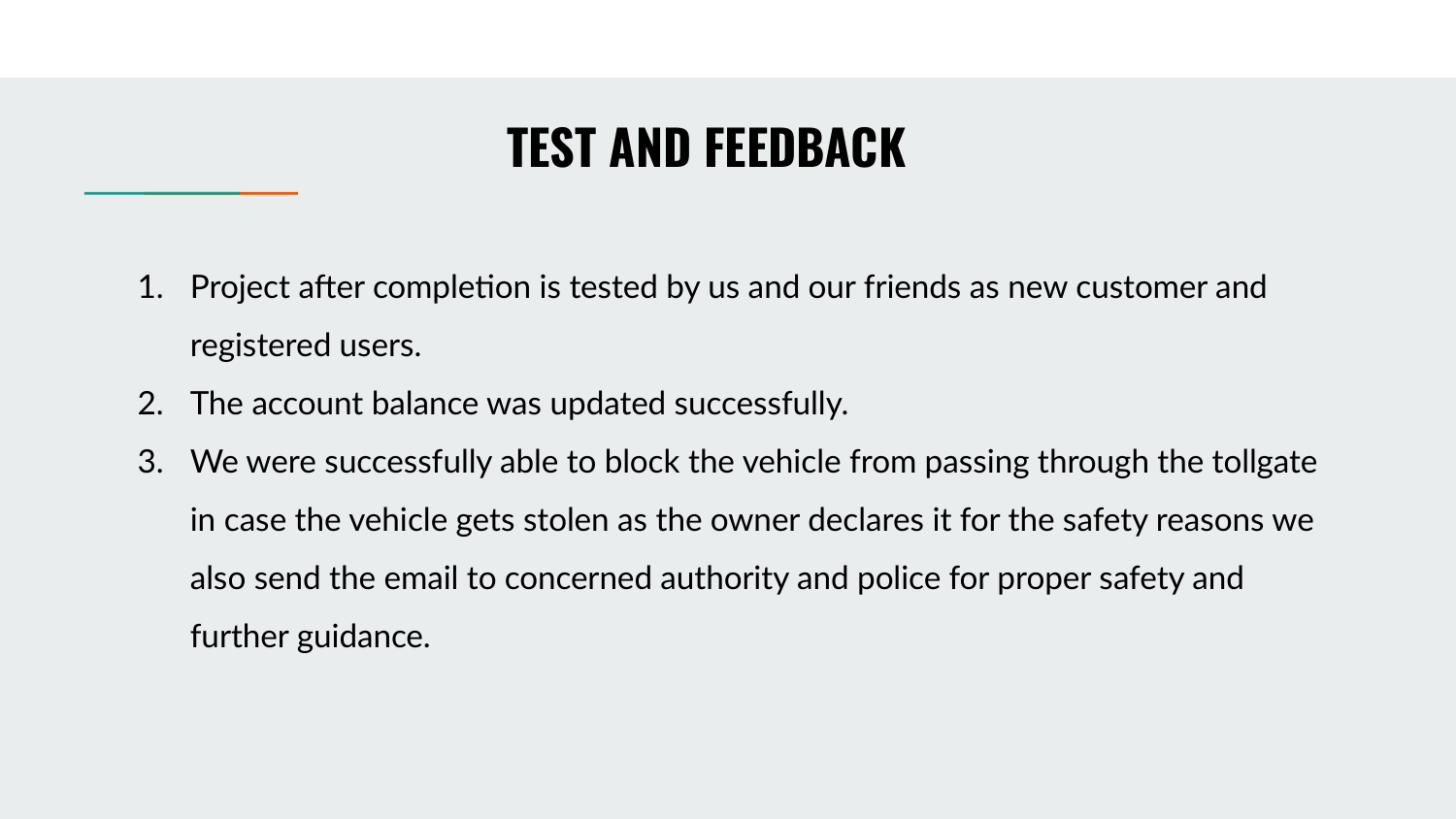

TEST AND FEEDBACK

Project after completion is tested by us and our friends as new customer and registered users.
The account balance was updated successfully.
We were successfully able to block the vehicle from passing through the tollgate in case the vehicle gets stolen as the owner declares it for the safety reasons we also send the email to concerned authority and police for proper safety and further guidance.